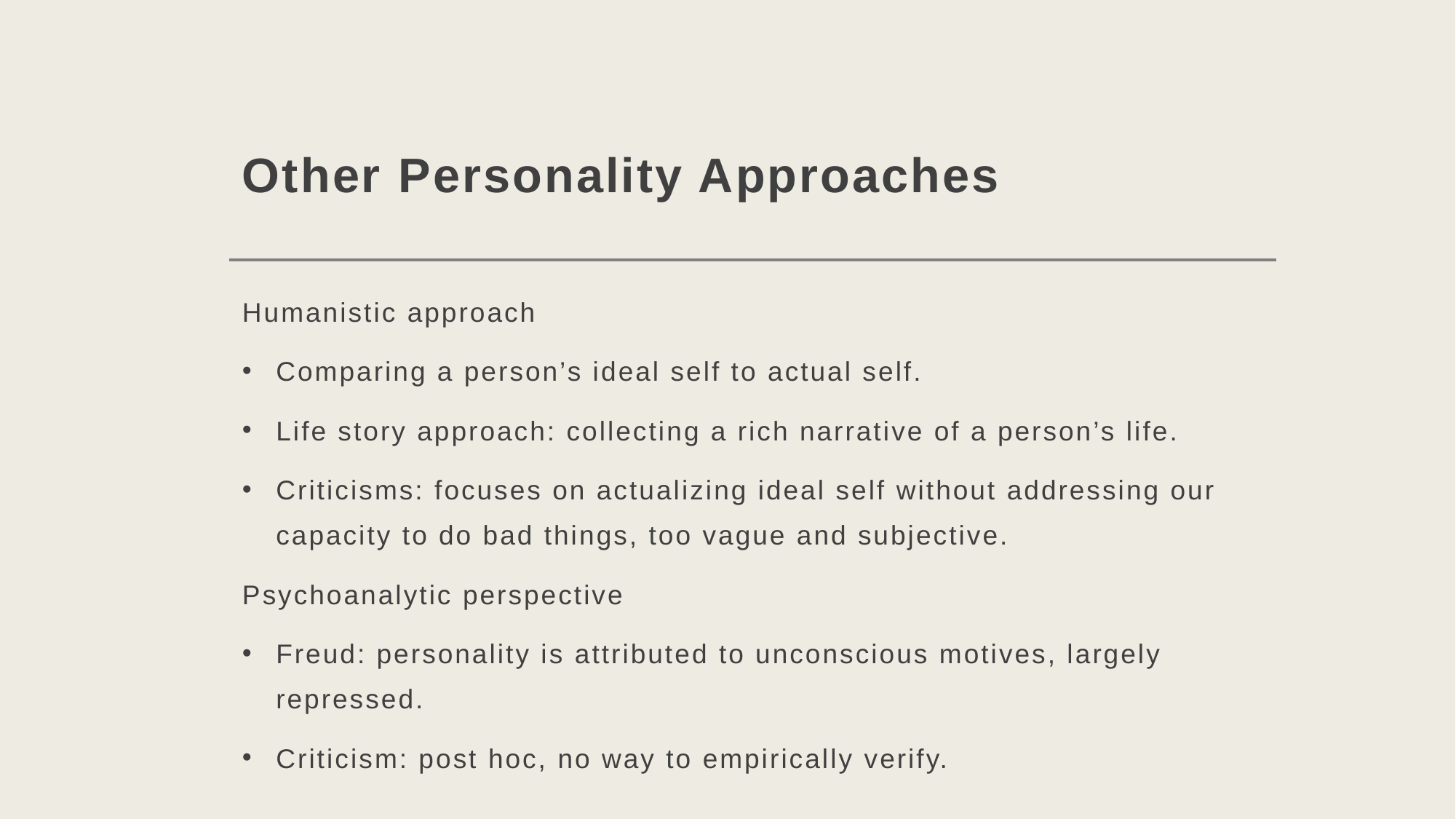

# Other Personality Approaches
Humanistic approach
Comparing a person’s ideal self to actual self.
Life story approach: collecting a rich narrative of a person’s life.
Criticisms: focuses on actualizing ideal self without addressing our capacity to do bad things, too vague and subjective.
Psychoanalytic perspective
Freud: personality is attributed to unconscious motives, largely repressed.
Criticism: post hoc, no way to empirically verify.